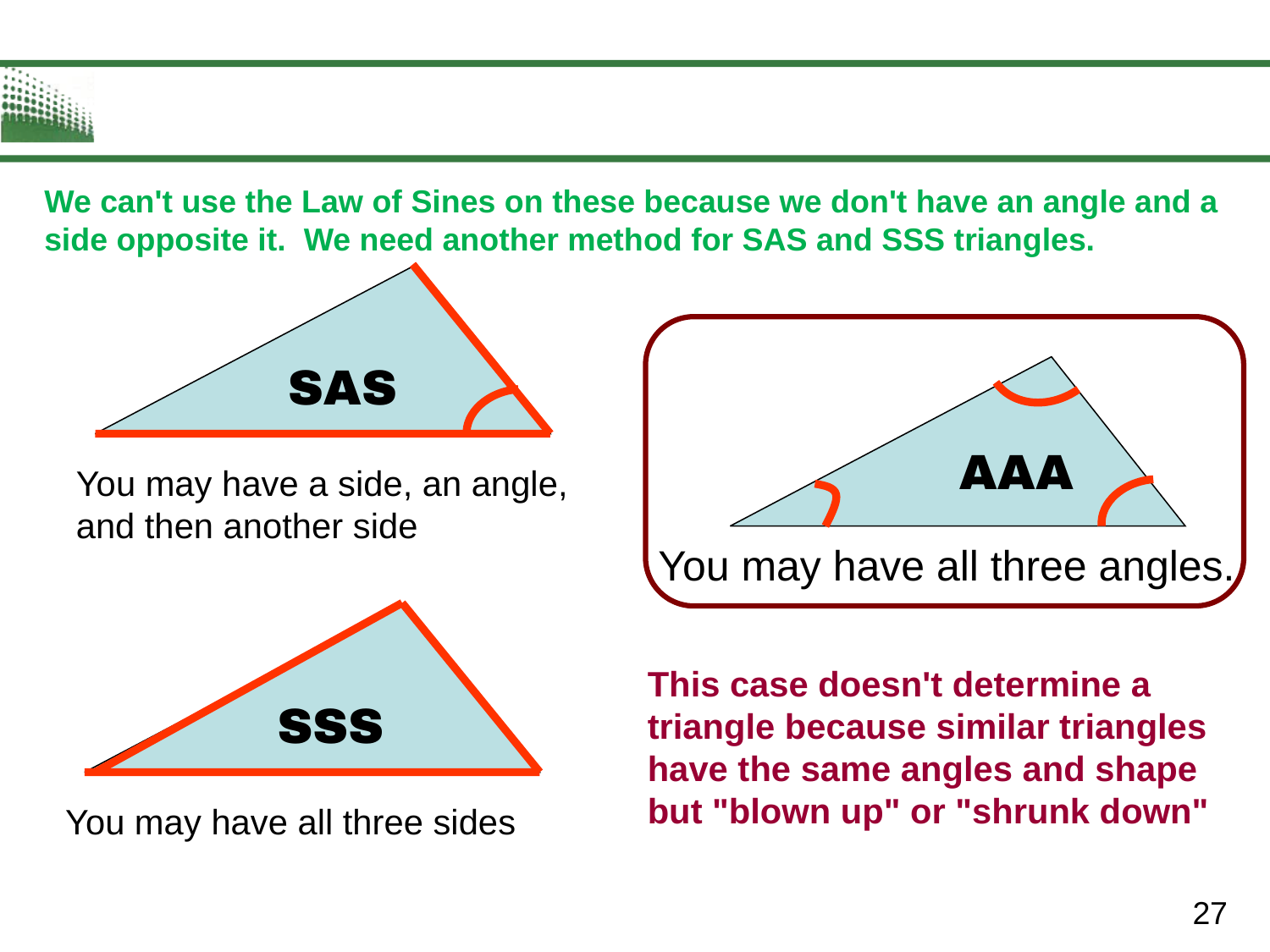

We can't use the Law of Sines on these because we don't have an angle and a side opposite it.  We need another method for SAS and SSS triangles.

SAS

AAA
You may have a side, an angle, and then another side

You may have all three angles.

This case doesn't determine a triangle because similar triangles have the same angles and shape but "blown up" or "shrunk down"
SSS

You may have all three sides